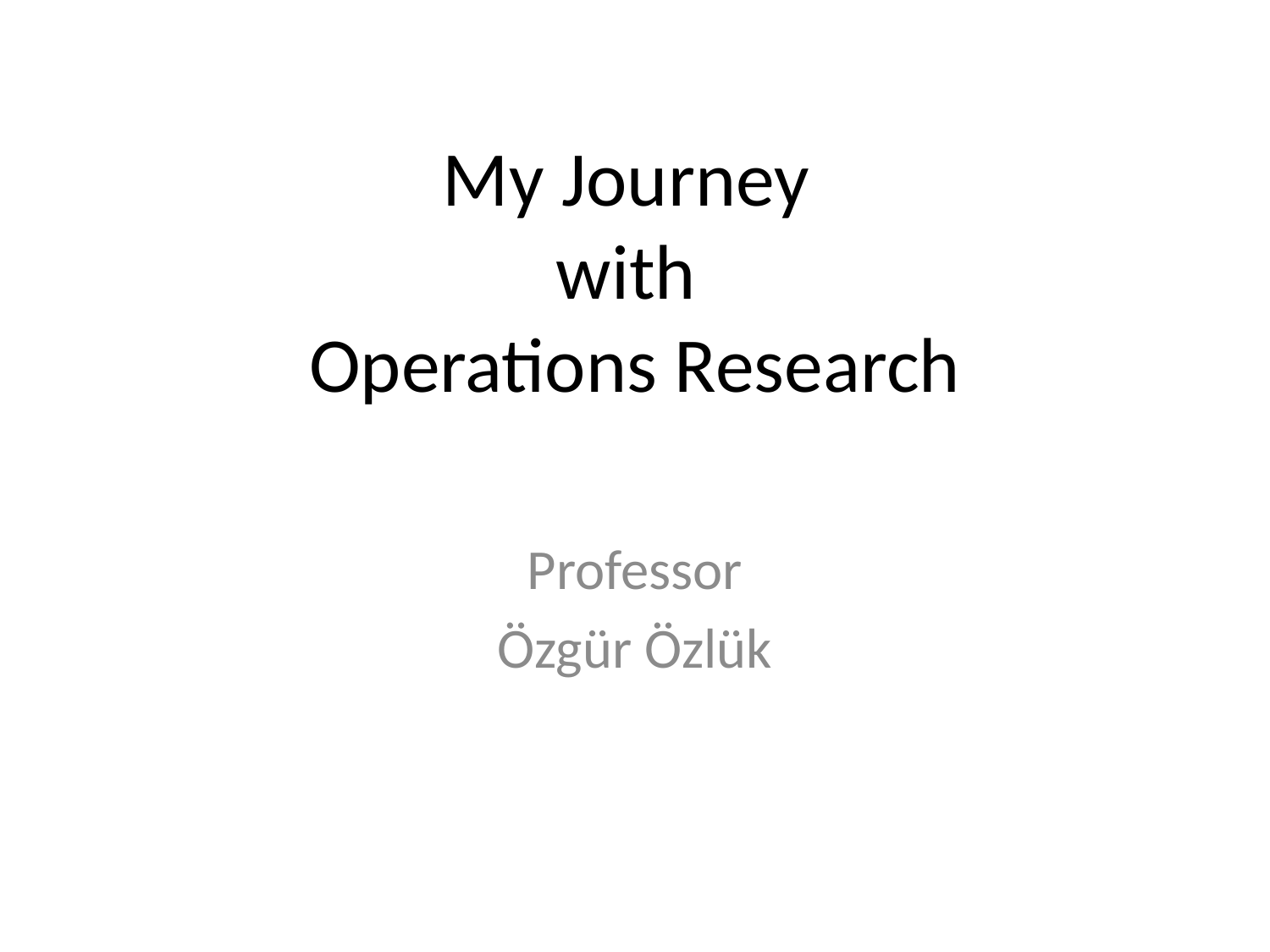

# My Journey with Operations Research
Professor
Özgür Özlük